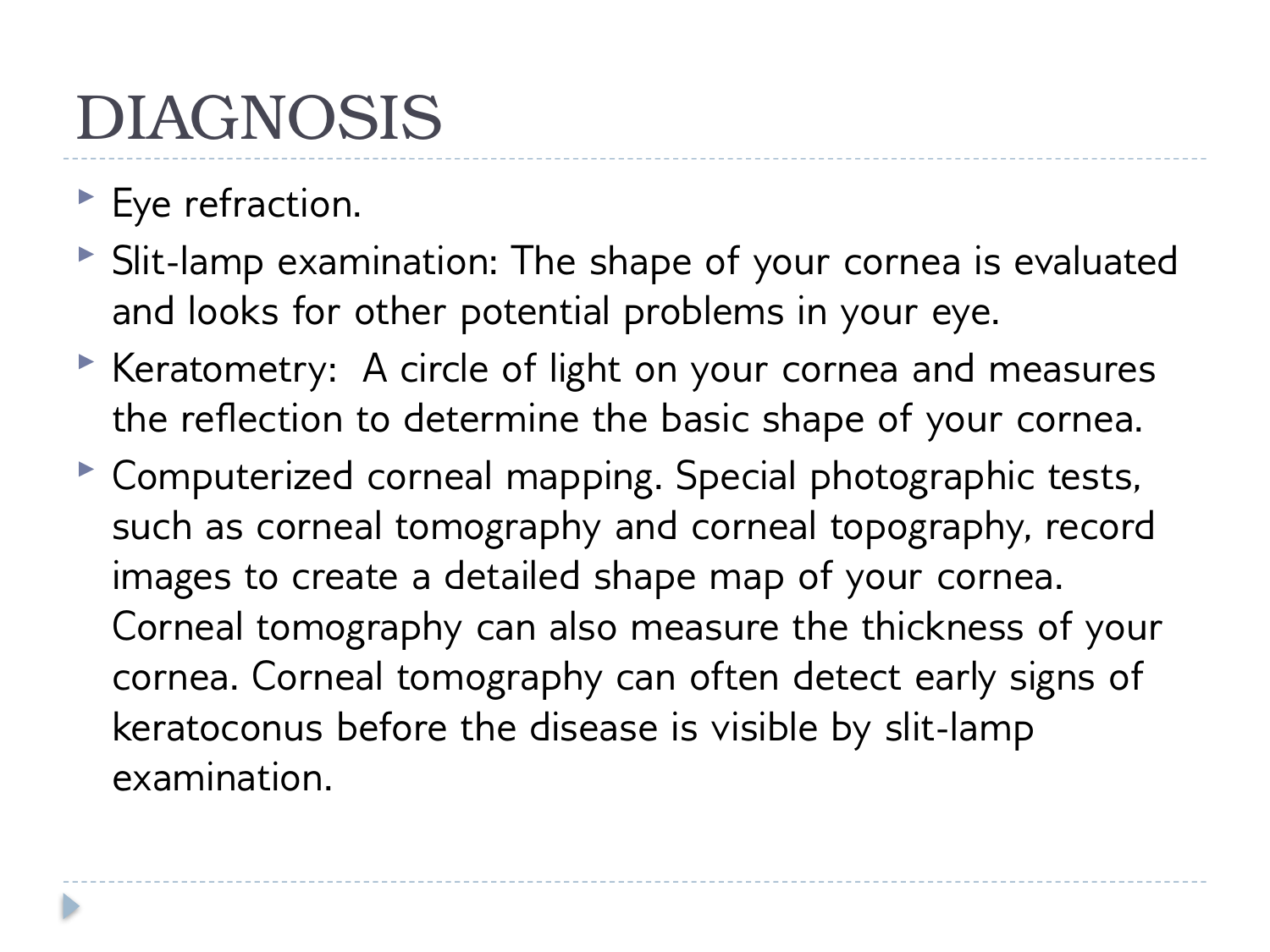

# DIAGNOSIS
Eye refraction.
Slit-lamp examination: The shape of your cornea is evaluated and looks for other potential problems in your eye.
Keratometry:  A circle of light on your cornea and measures the reflection to determine the basic shape of your cornea.
Computerized corneal mapping. Special photographic tests, such as corneal tomography and corneal topography, record images to create a detailed shape map of your cornea. Corneal tomography can also measure the thickness of your cornea. Corneal tomography can often detect early signs of keratoconus before the disease is visible by slit-lamp examination.